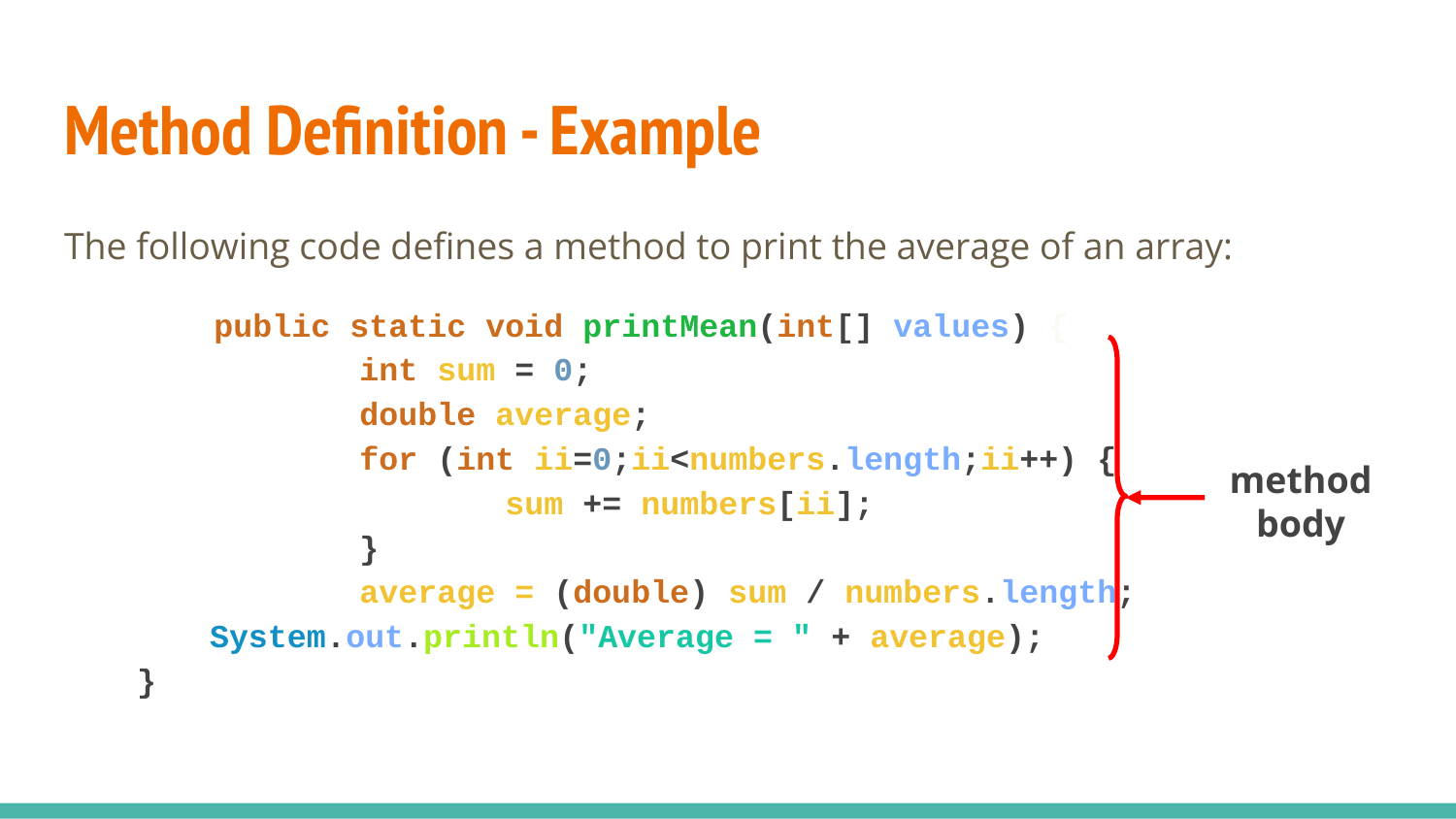

# Method Definition - Example
The following code defines a method to print the average of an array:
	public static void printMean(int[] values) {
		int sum = 0;
		double average;
		for (int ii=0;ii<numbers.length;ii++) {
			sum += numbers[ii];
		}
		average = (double) sum / numbers.length;
System.out.println("Average = " + average);
}

method body